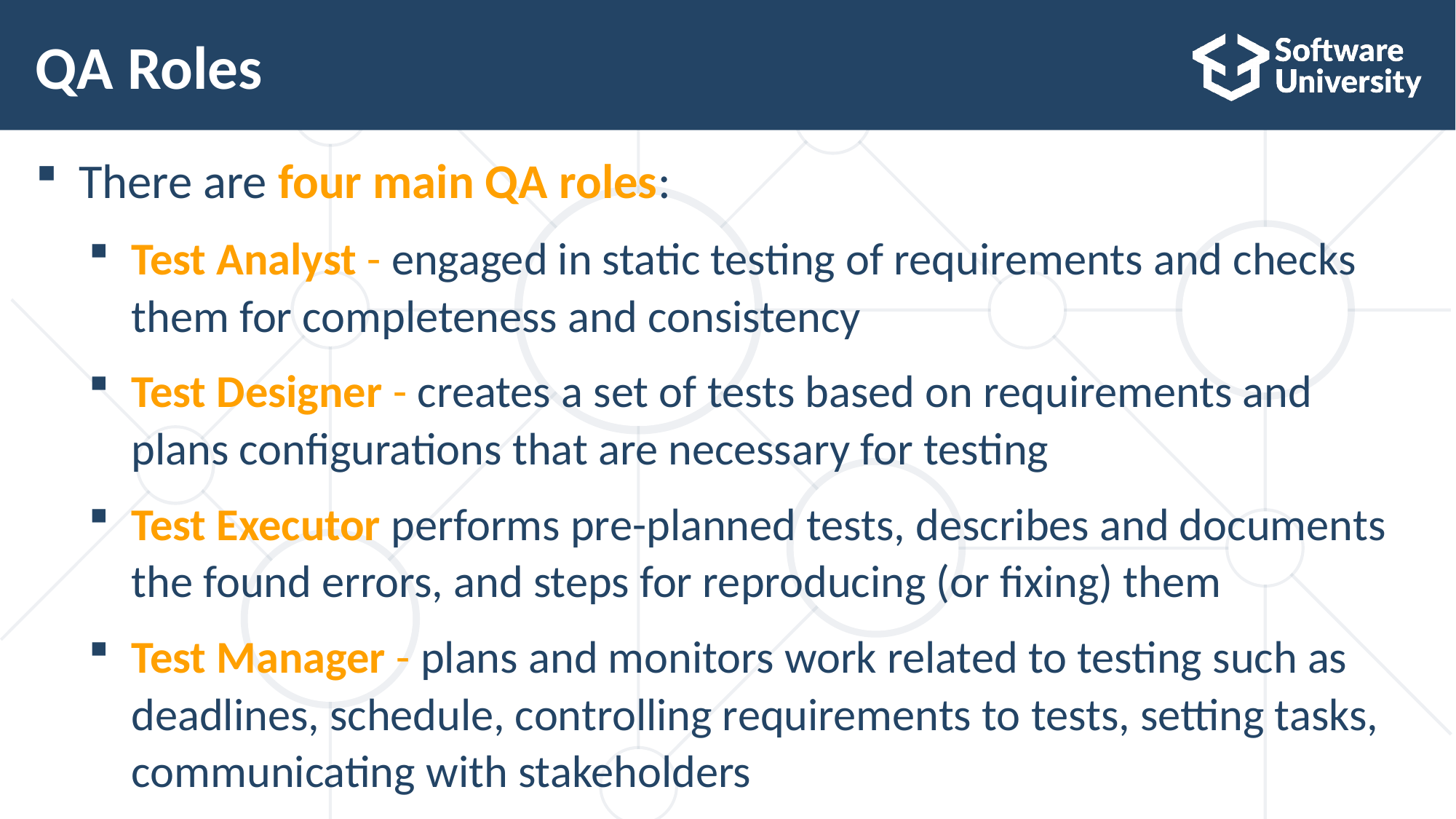

# QA Roles
There are four main QA roles:
Test Analyst - engaged in static testing of requirements and checks them for completeness and consistency
Test Designer - creates a set of tests based on requirements and plans configurations that are necessary for testing
Test Executor performs pre-planned tests, describes and documents the found errors, and steps for reproducing (or fixing) them
Test Manager - plans and monitors work related to testing such as deadlines, schedule, controlling requirements to tests, setting tasks, communicating with stakeholders